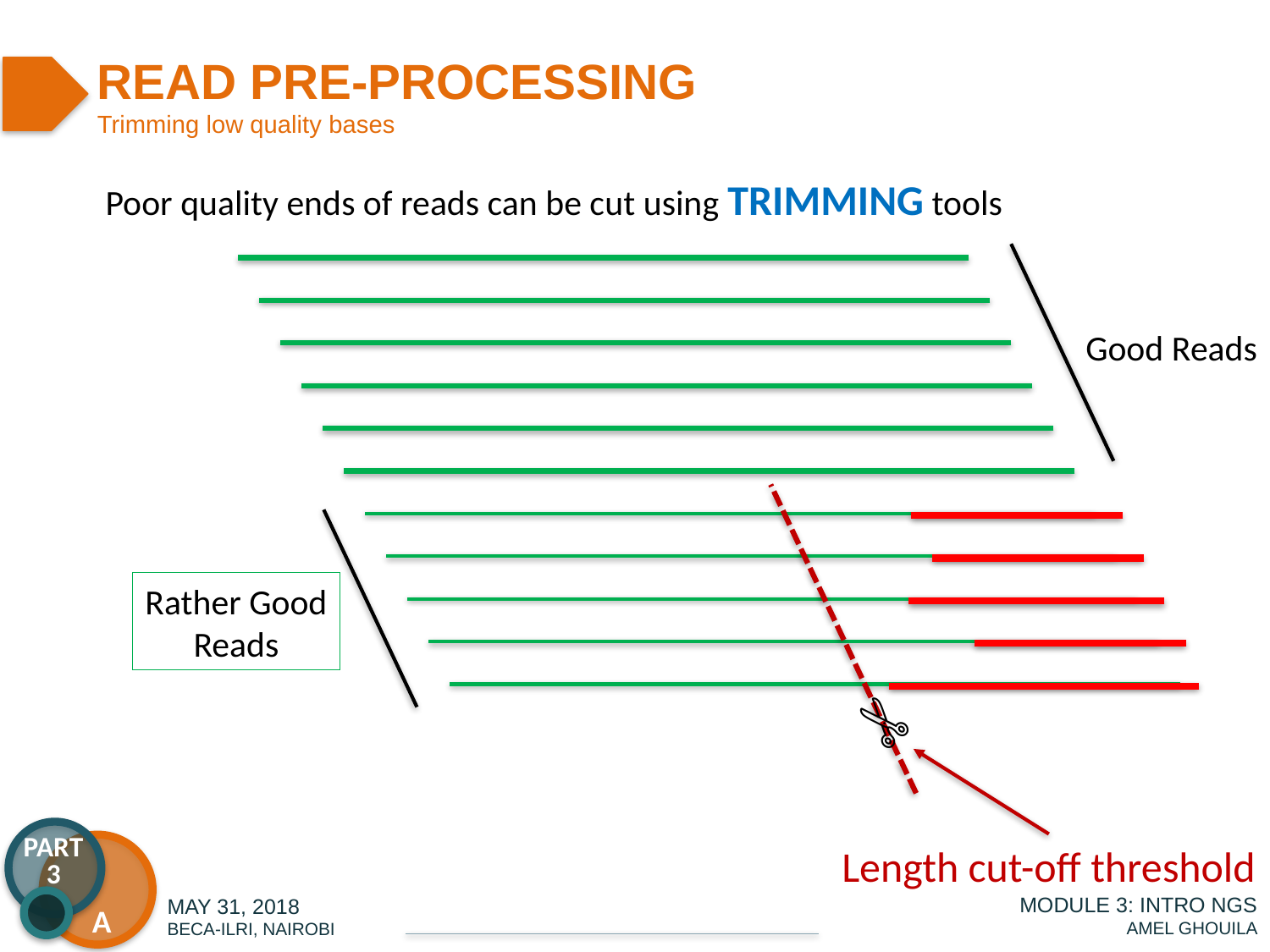

Method 2: Reads Trimming
READ PRE-PROCESSING
Trimming low quality bases

Poor quality ends of reads can be cut using TRIMMING tools
Good Reads
Rather Good
Reads
✄

PART
3
A
Length cut-off threshold